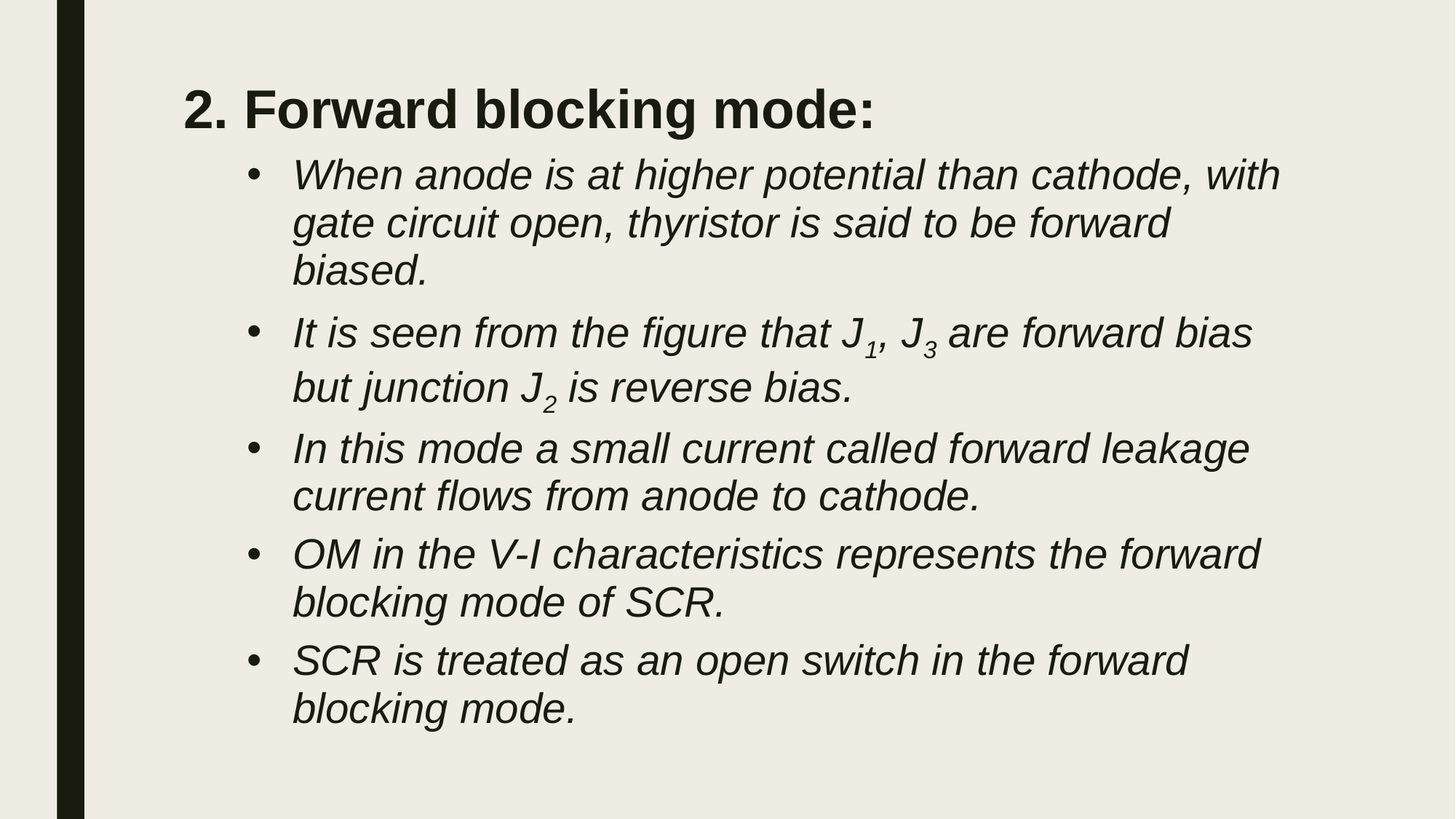

2. Forward blocking mode:
When anode is at higher potential than cathode, with gate circuit open, thyristor is said to be forward biased.
It is seen from the figure that J1, J3 are forward bias but junction J2 is reverse bias.
In this mode a small current called forward leakage current flows from anode to cathode.
OM in the V-I characteristics represents the forward blocking mode of SCR.
SCR is treated as an open switch in the forward blocking mode.